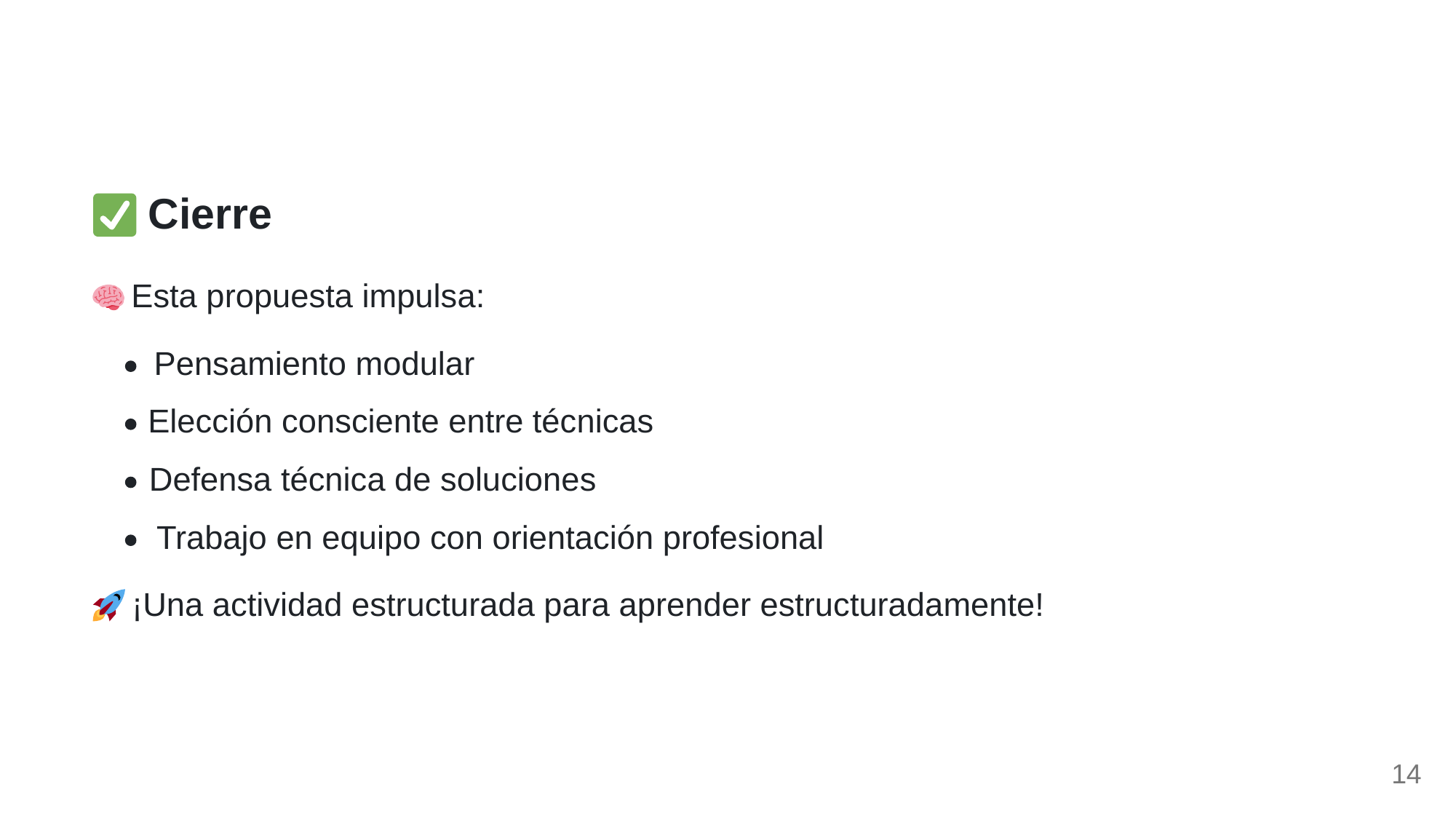

Cierre

 Esta propuesta impulsa:

Pensamiento modular

Elección consciente entre técnicas

Defensa técnica de soluciones

Trabajo en equipo con orientación profesional

 ¡Una actividad estructurada para aprender estructuradamente!

14